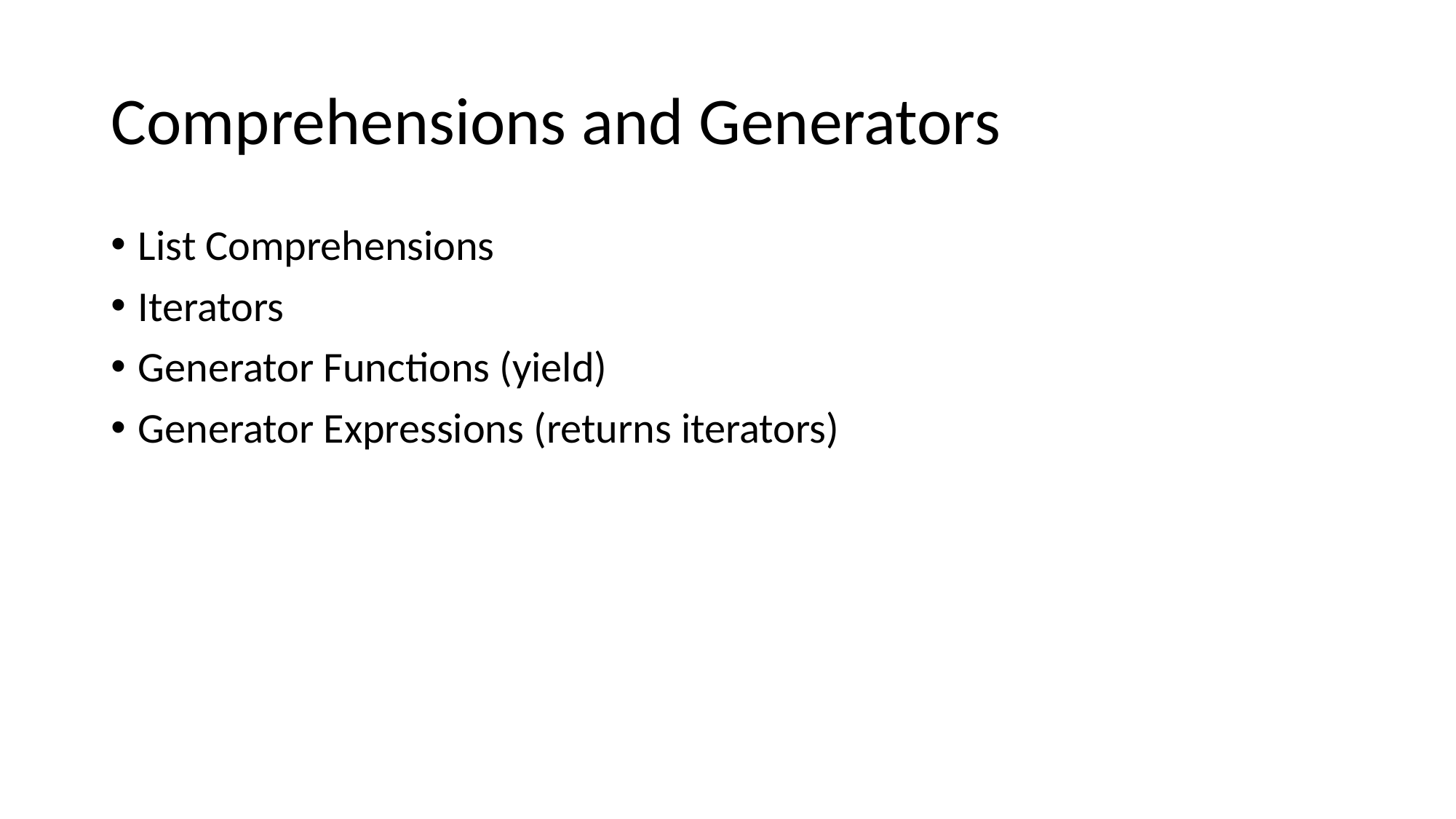

# Comprehensions and Generators
List Comprehensions
Iterators
Generator Functions (yield)
Generator Expressions (returns iterators)